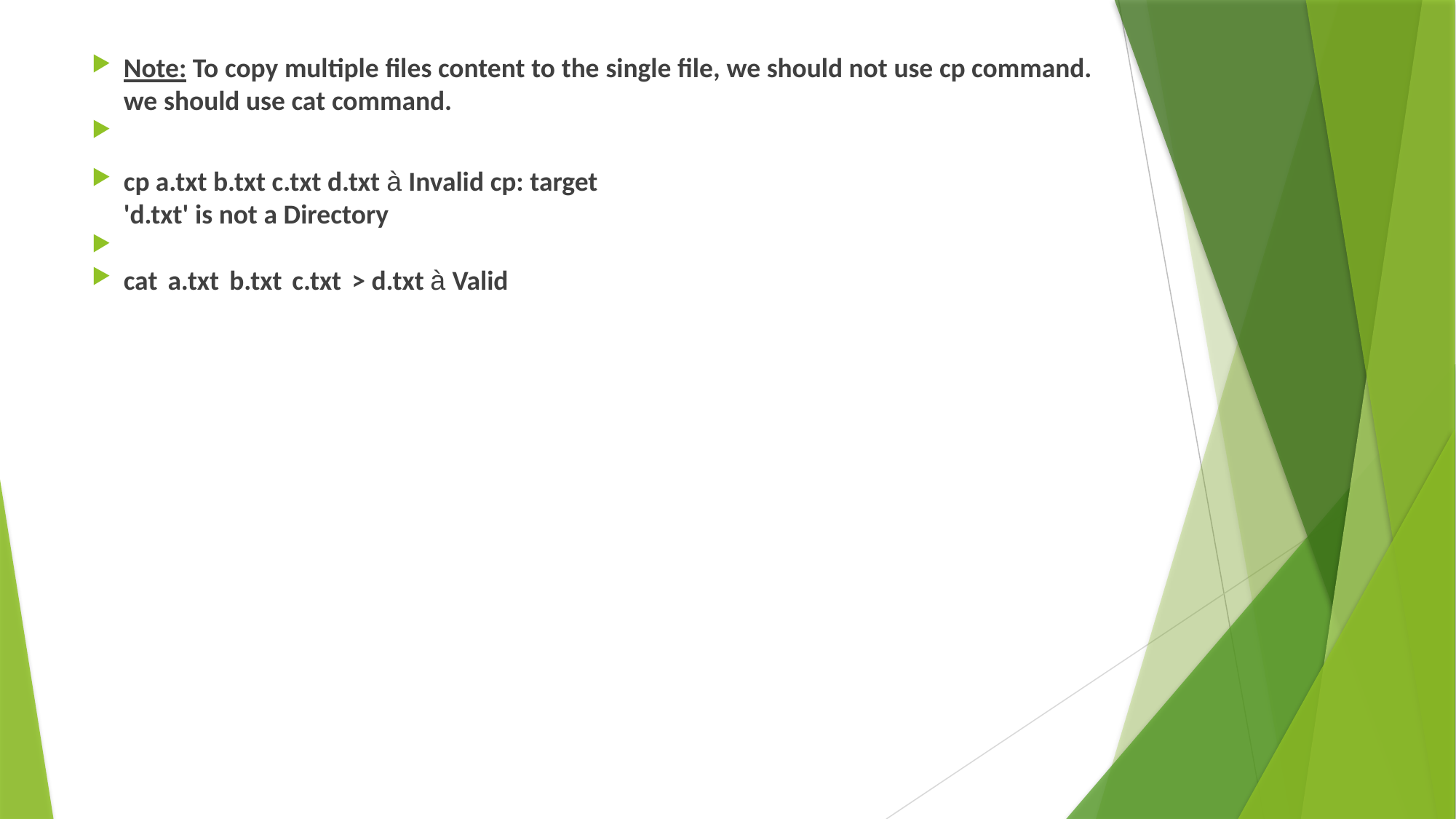

Note: To copy multiple files content to the single file, we should not use cp command. we should use cat command.

cp a.txt b.txt c.txt d.txt à Invalid cp: target 'd.txt' is not a Directory

cat a.txt b.txt c.txt > d.txt à Valid